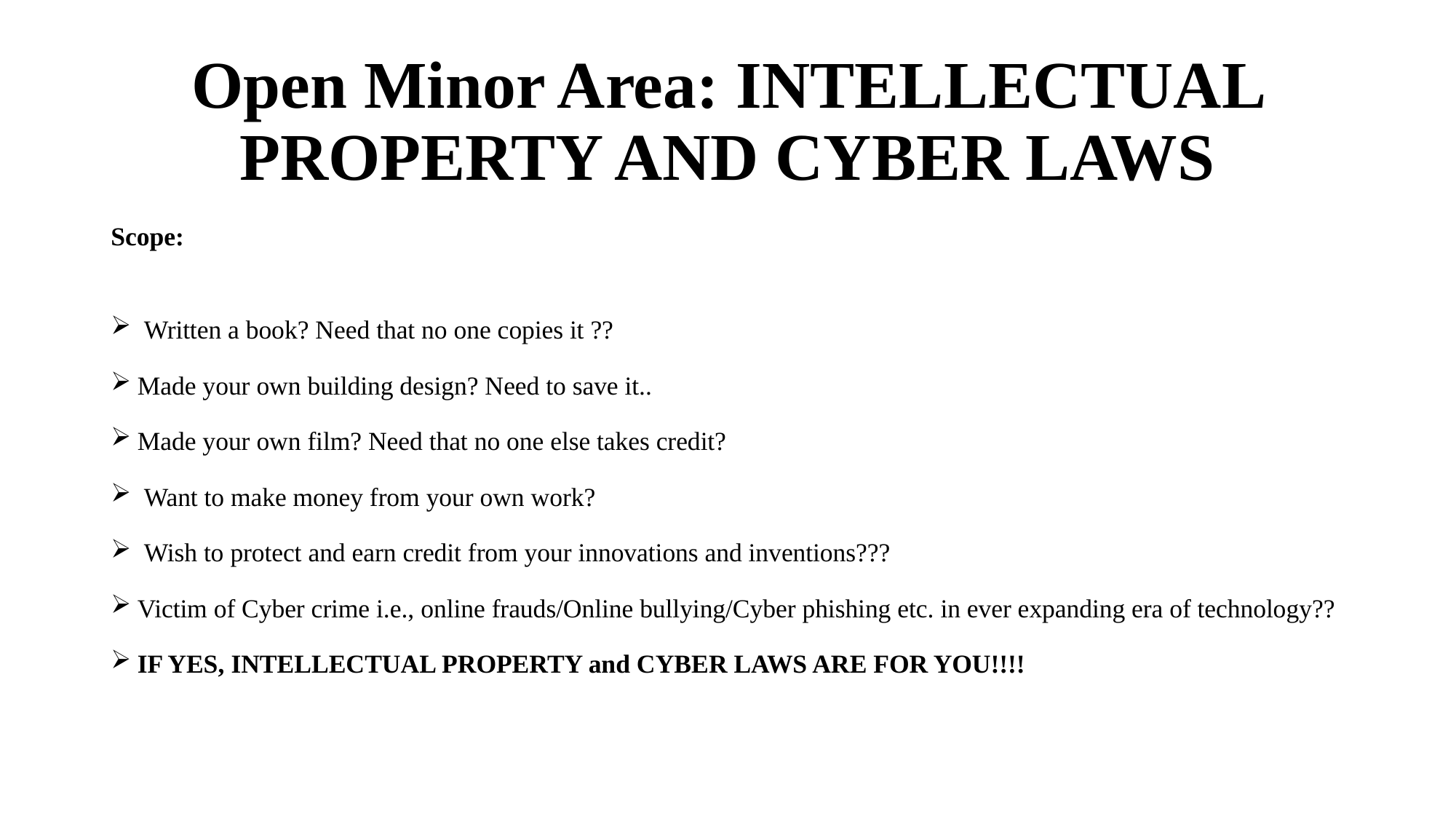

# Open Minor Area: INTELLECTUAL PROPERTY AND CYBER LAWS
Scope:

 Written a book? Need that no one copies it ??
Made your own building design? Need to save it..
Made your own film? Need that no one else takes credit?
 Want to make money from your own work?
 Wish to protect and earn credit from your innovations and inventions???
Victim of Cyber crime i.e., online frauds/Online bullying/Cyber phishing etc. in ever expanding era of technology??
IF YES, INTELLECTUAL PROPERTY and CYBER LAWS ARE FOR YOU!!!!